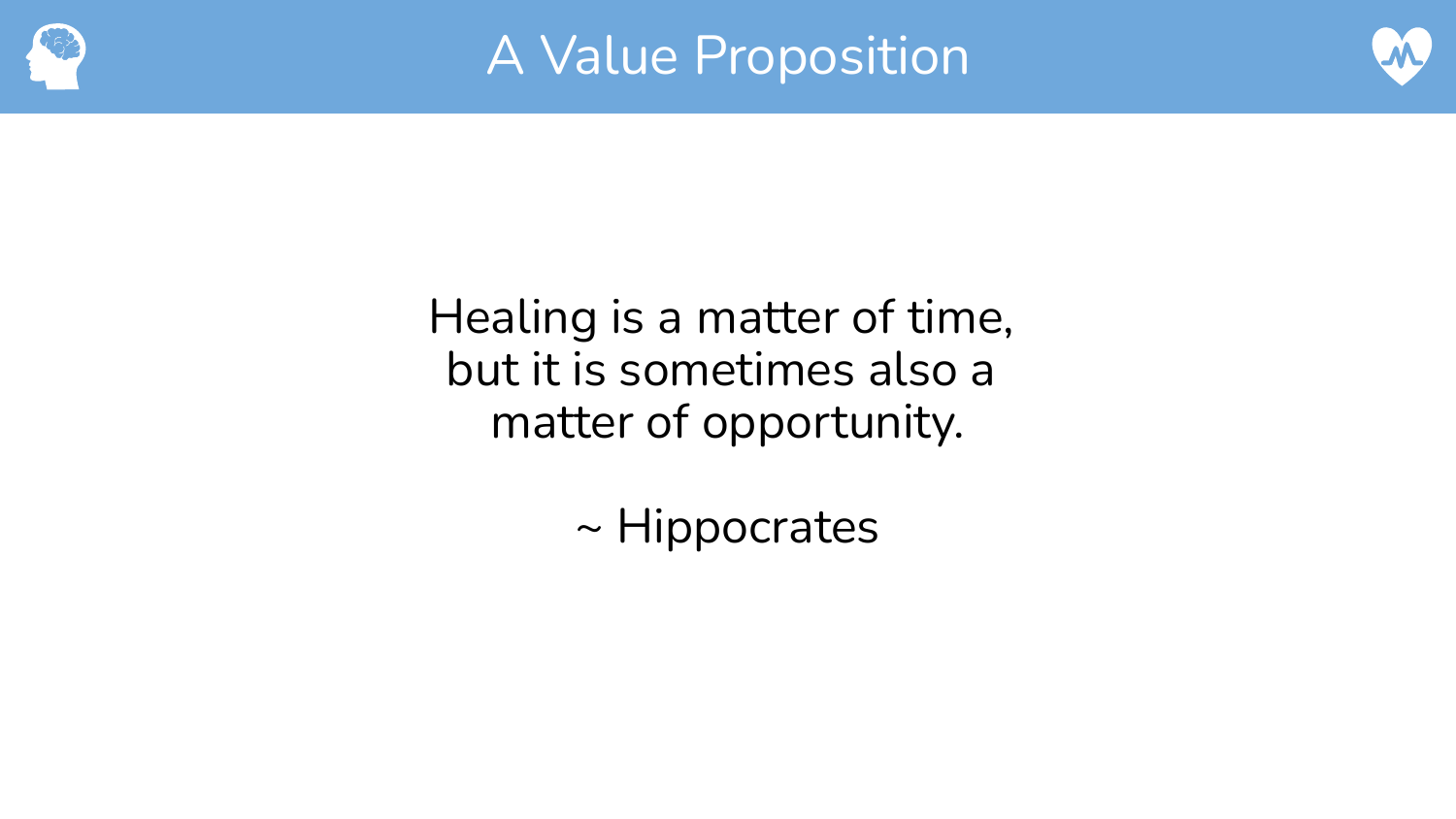

A Value Proposition

Healing is a matter of time,
but it is sometimes also a
matter of opportunity.

~ Hippocrates